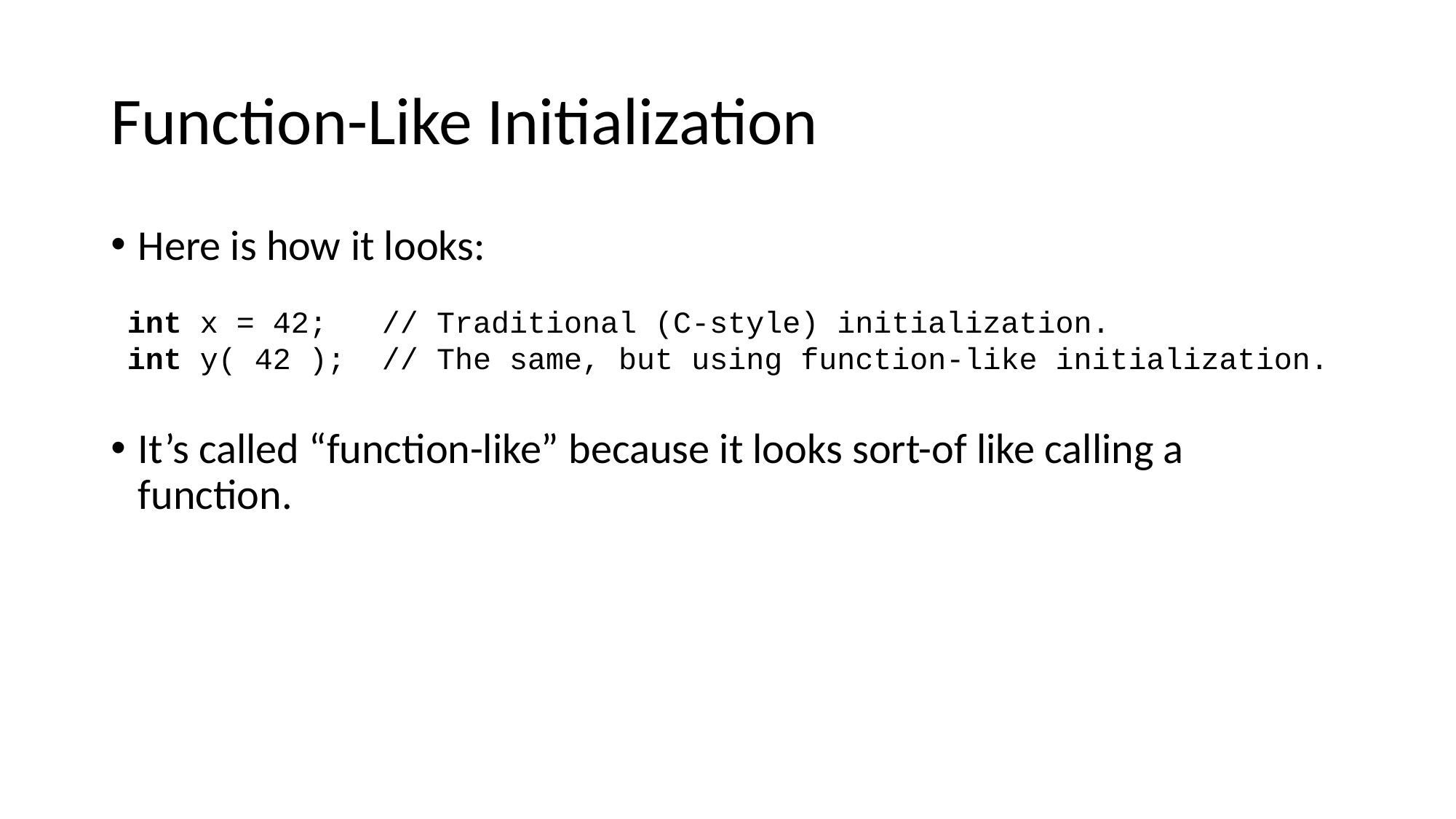

# Function-Like Initialization
Here is how it looks:
It’s called “function-like” because it looks sort-of like calling a function.
int x = 42;   // Traditional (C-style) initialization.
int y( 42 );  // The same, but using function-like initialization.